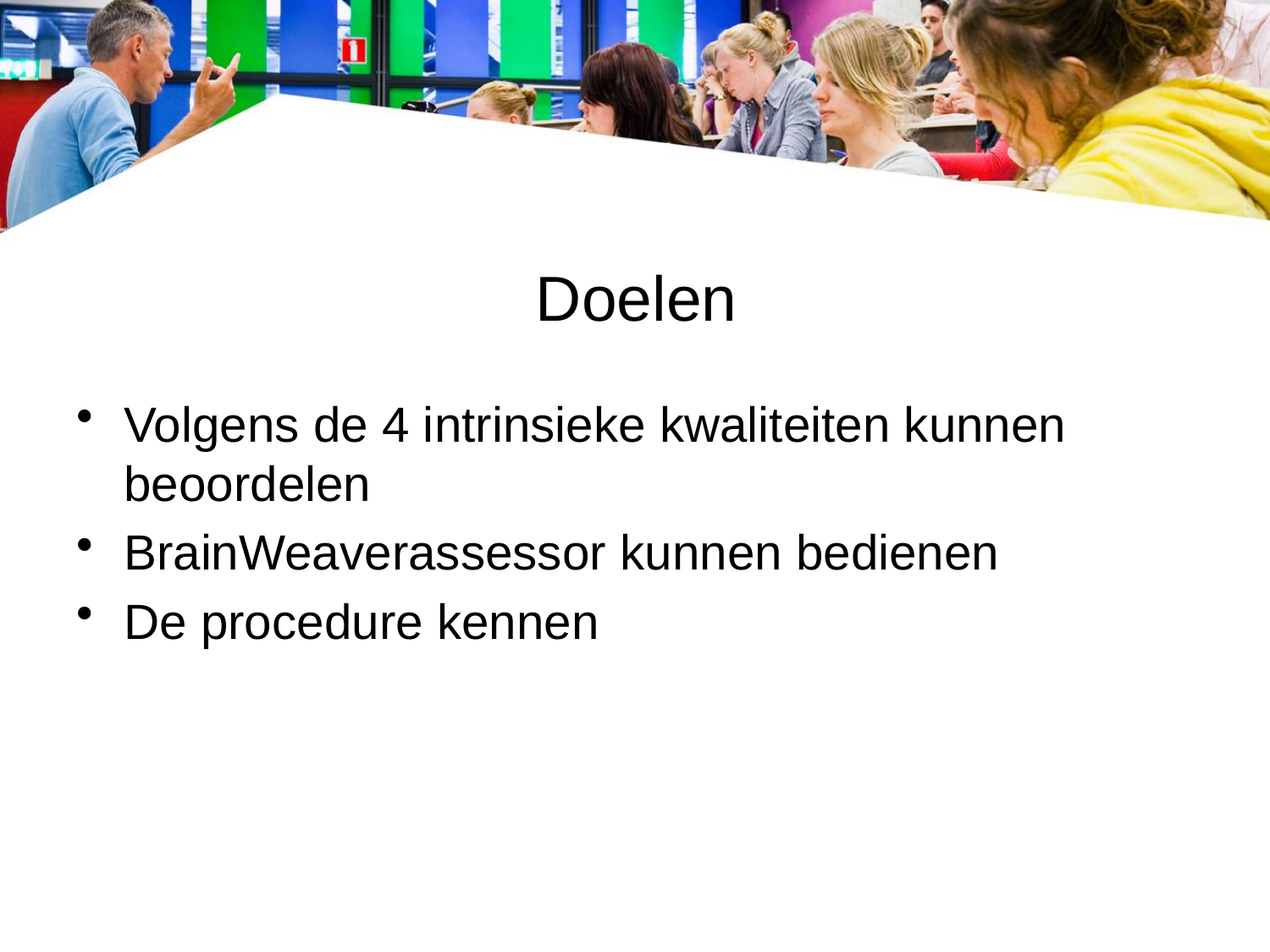

# Doelen
Volgens de 4 intrinsieke kwaliteiten kunnen beoordelen
BrainWeaverassessor kunnen bedienen
De procedure kennen